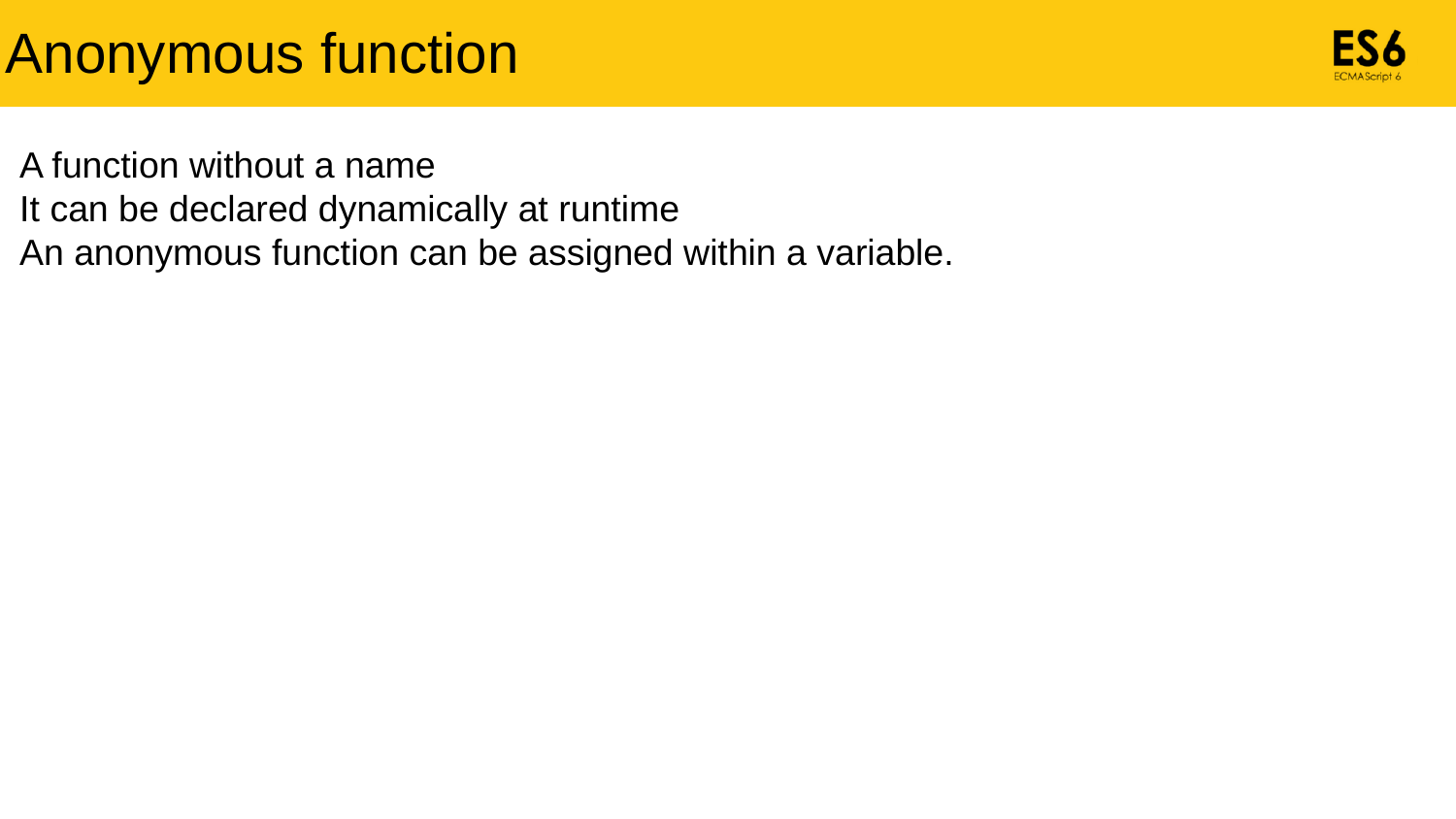

Anonymous function
A function without a name
It can be declared dynamically at runtime
An anonymous function can be assigned within a variable.